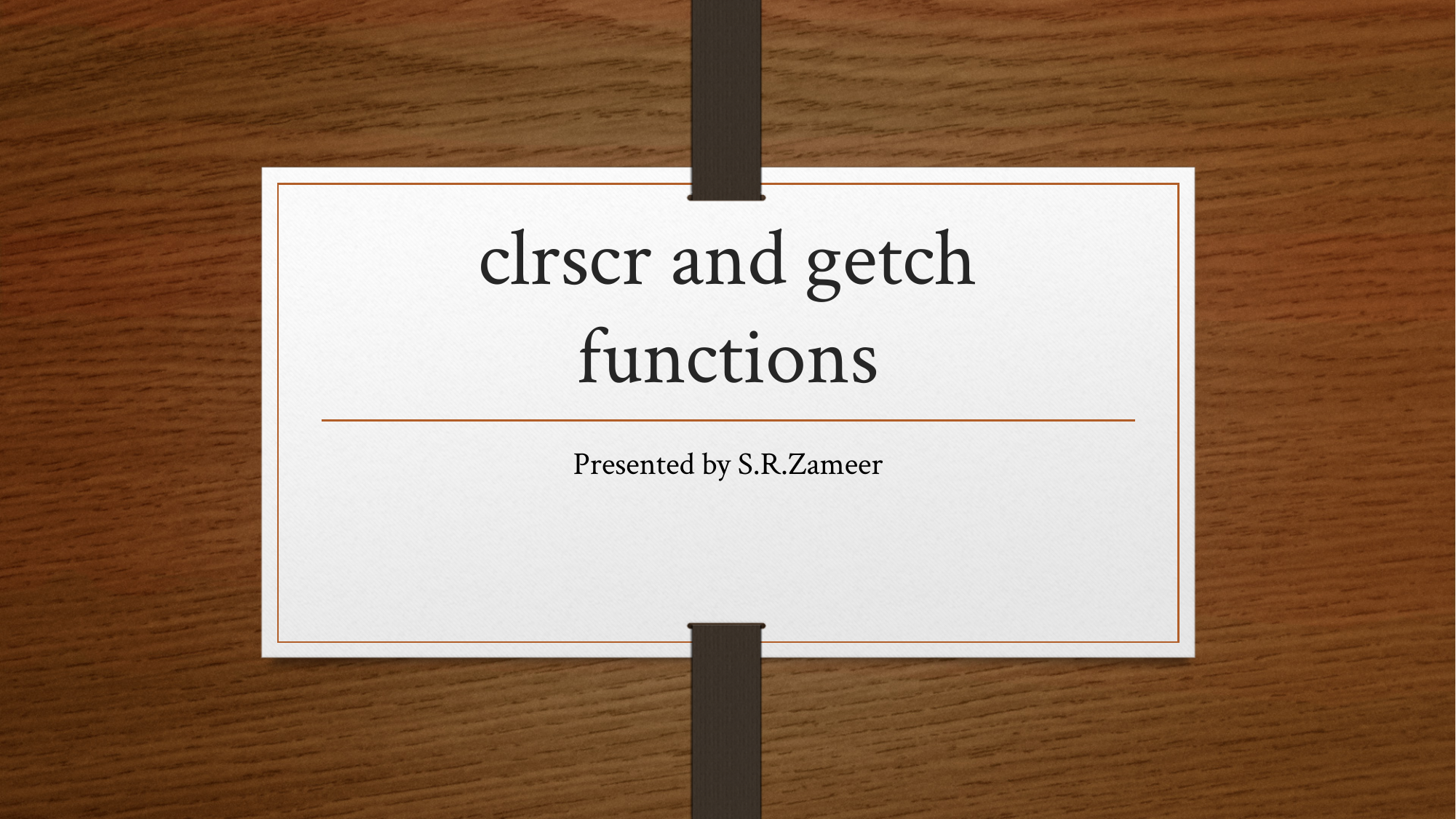

# clrscr and getch functions
Presented by S.R.Zameer